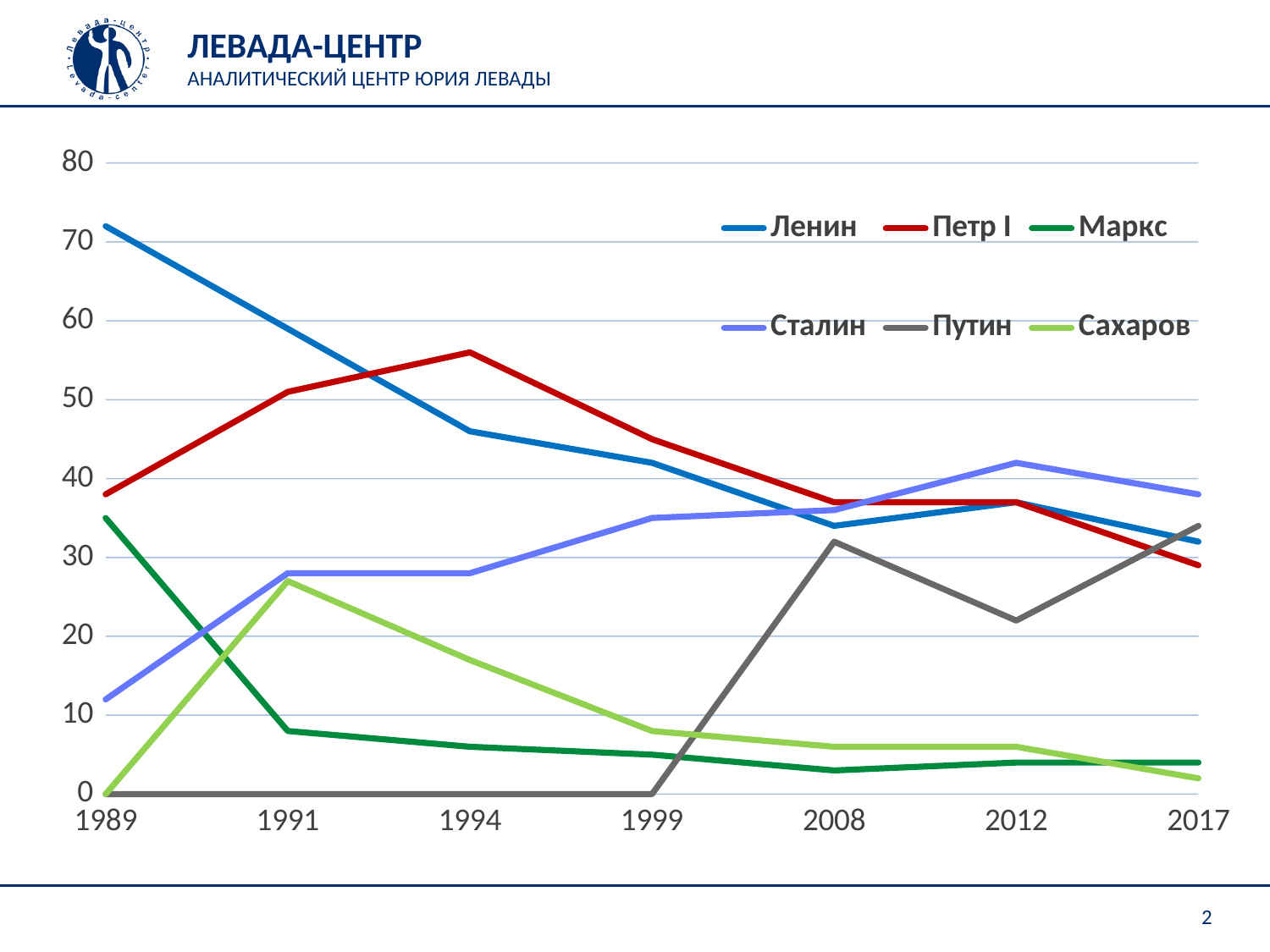

### Chart

| Category | Ленин   | Петр I   | Маркс   | Сталин   | Путин   | Сахаров   |
|---|---|---|---|---|---|---|
| 1989 | 72.0 | 38.0 | 35.0 | 12.0 | 0.0 | 0.0 |
| 1991 | 59.0 | 51.0 | 8.0 | 28.0 | 0.0 | 27.0 |
| 1994 | 46.0 | 56.0 | 6.0 | 28.0 | 0.0 | 17.0 |
| 1999 | 42.0 | 45.0 | 5.0 | 35.0 | 0.0 | 8.0 |
| 2008 | 34.0 | 37.0 | 3.0 | 36.0 | 32.0 | 6.0 |
| 2012 | 37.0 | 37.0 | 4.0 | 42.0 | 22.0 | 6.0 |
| 2017 | 32.0 | 29.0 | 4.0 | 38.0 | 34.0 | 2.0 |
2